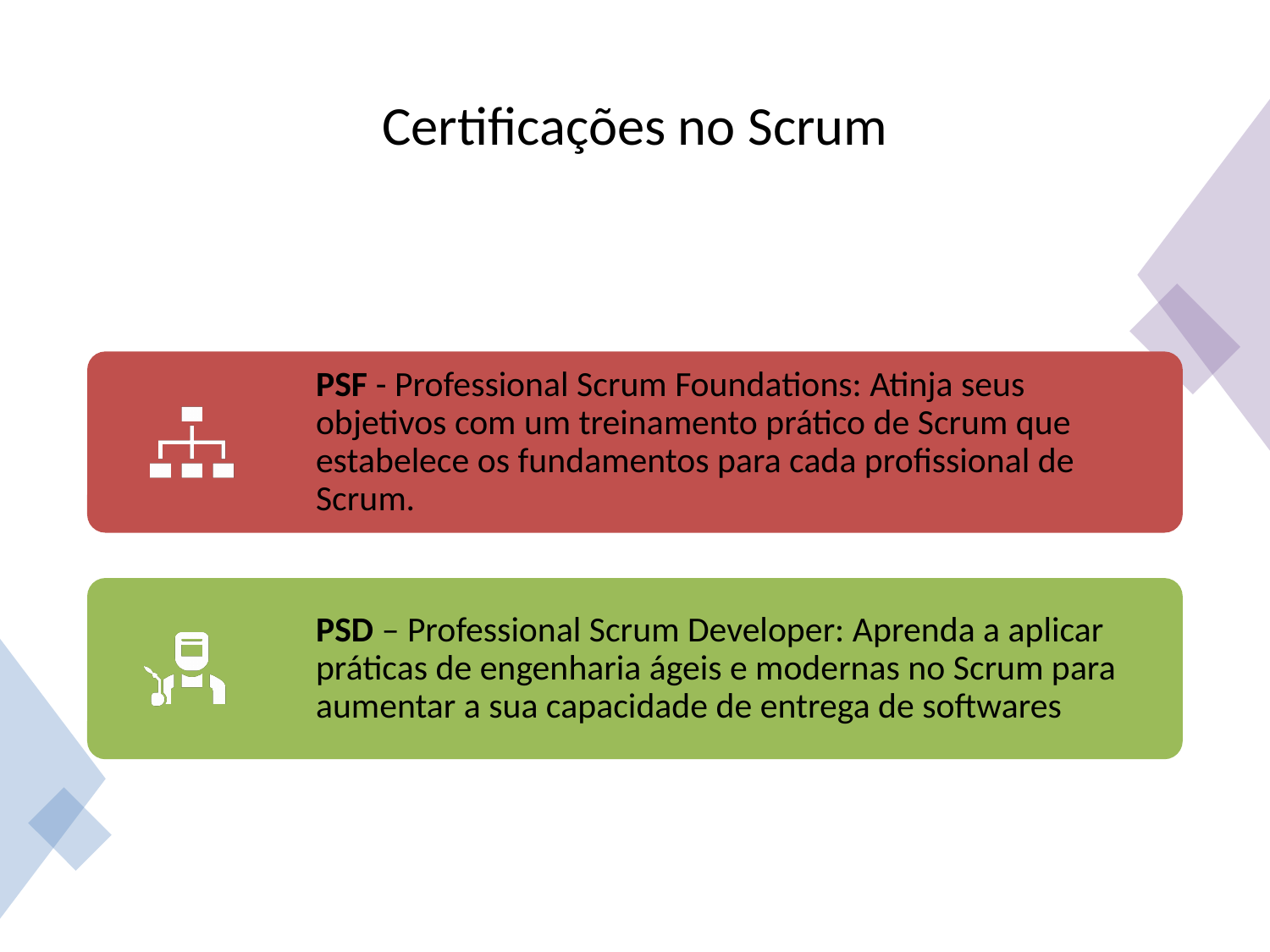

# Certificações no Scrum

PSF - Professional Scrum Foundations: Atinja seus objetivos com um treinamento prático de Scrum que estabelece os fundamentos para cada profissional de Scrum.
PSD – Professional Scrum Developer: Aprenda a aplicar práticas de engenharia ágeis e modernas no Scrum para aumentar a sua capacidade de entrega de softwares